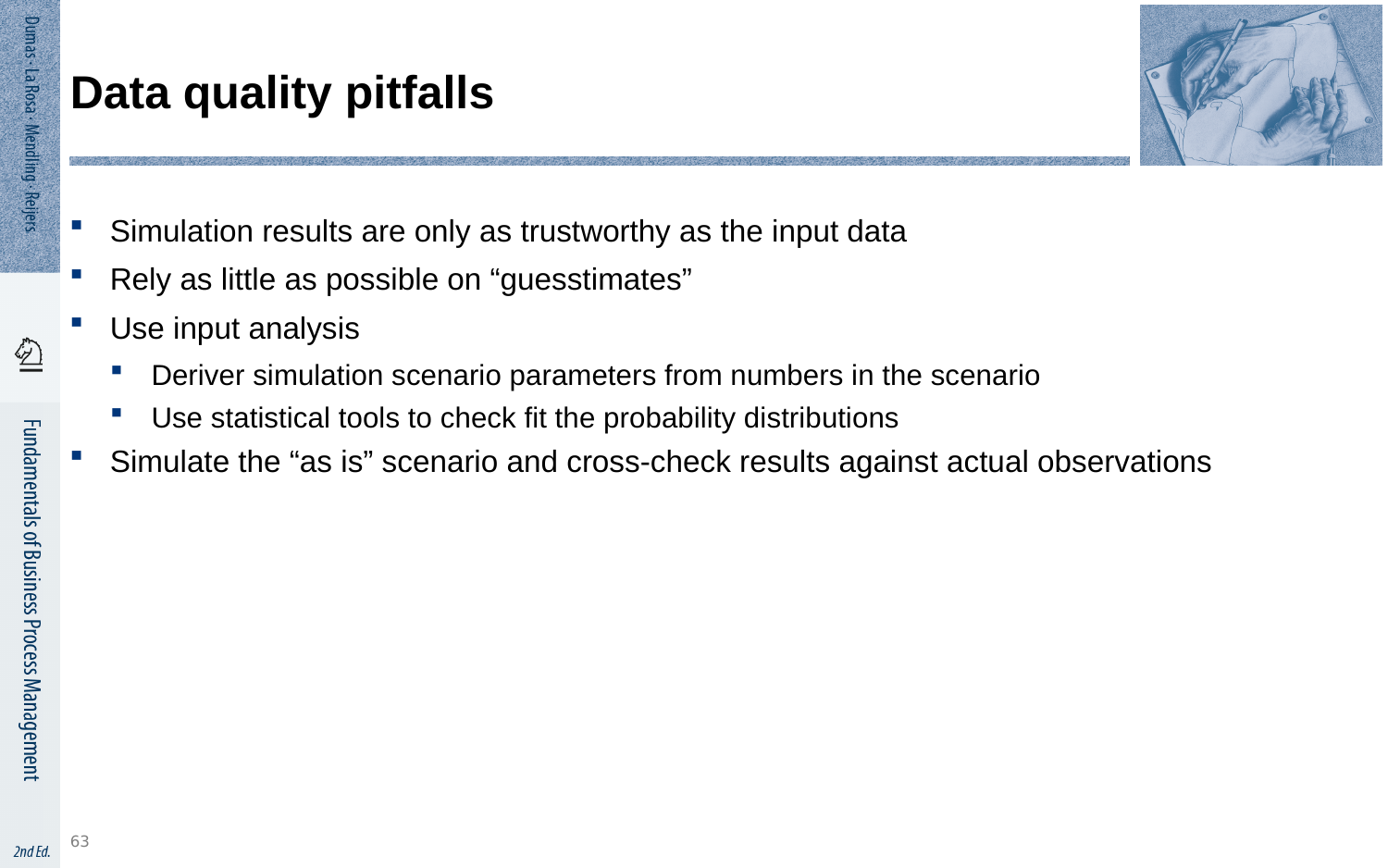

63
# Data quality pitfalls
Simulation results are only as trustworthy as the input data
Rely as little as possible on “guesstimates”
Use input analysis
Deriver simulation scenario parameters from numbers in the scenario
Use statistical tools to check fit the probability distributions
Simulate the “as is” scenario and cross-check results against actual observations